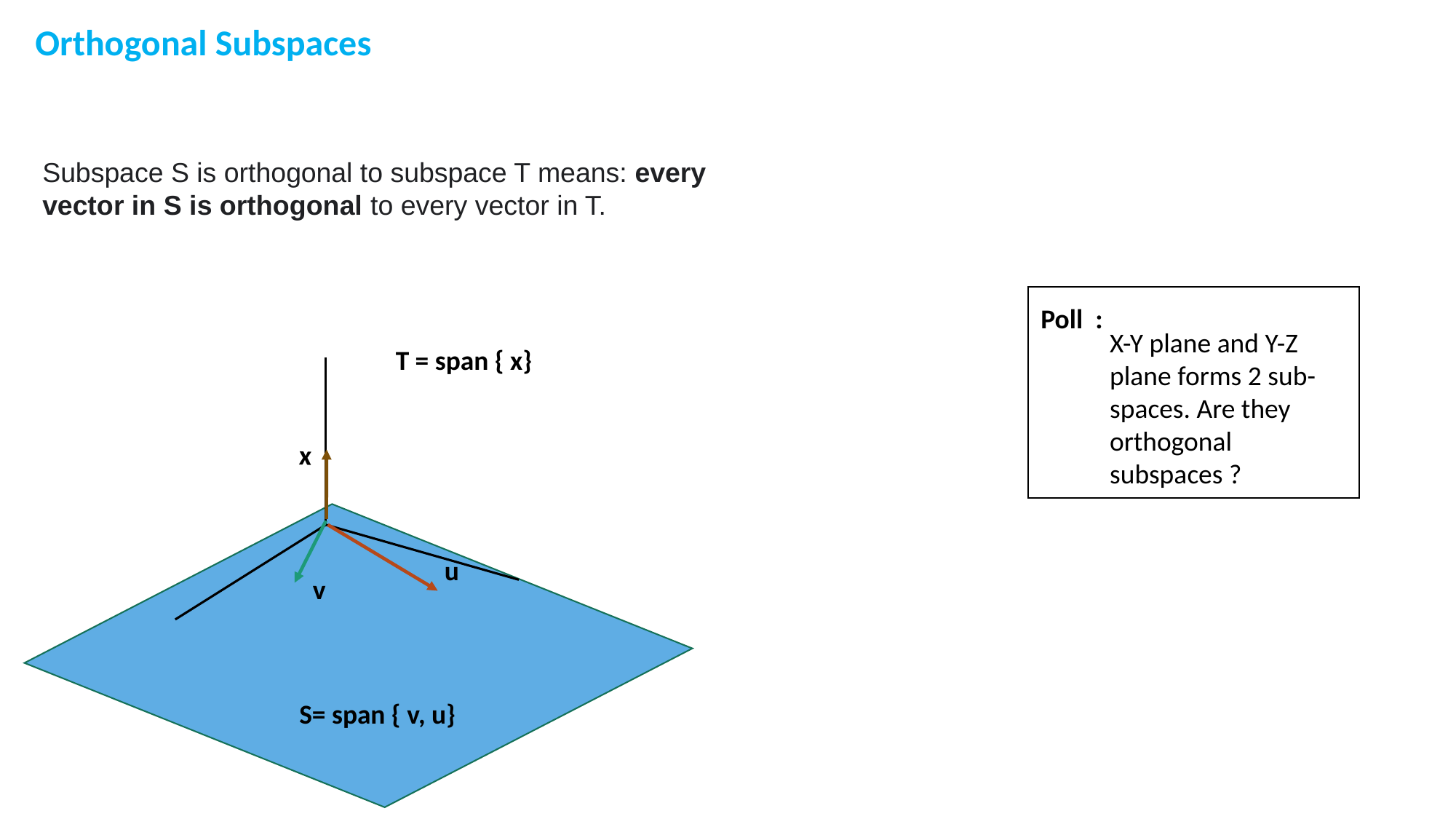

Orthogonal Subspaces
Subspace S is orthogonal to subspace T means: every vector in S is orthogonal to every vector in T.

Poll  :
X-Y plane and Y-Z plane forms 2 sub-spaces. Are they orthogonal subspaces ?
T = span { x}
x
v

u
S= span { v, u}